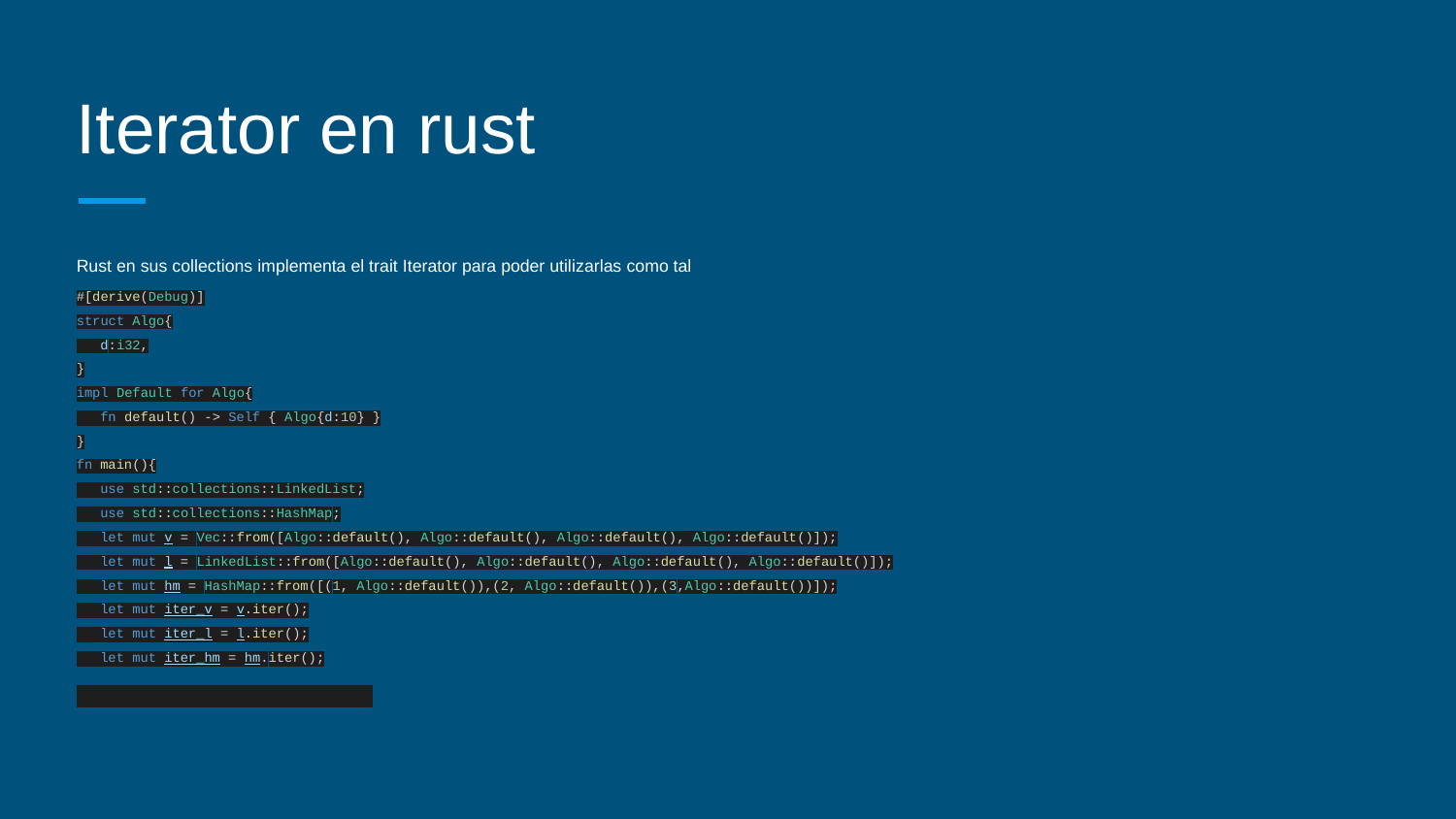

# Iterator en rust
Rust en sus collections implementa el trait Iterator para poder utilizarlas como tal
#[derive(Debug)]
struct Algo{
   d:i32,
}
impl Default for Algo{
   fn default() -> Self { Algo{d:10} }
}
fn main(){
   use std::collections::LinkedList;
   use std::collections::HashMap;
   let mut v = Vec::from([Algo::default(), Algo::default(), Algo::default(), Algo::default()]);
   let mut l = LinkedList::from([Algo::default(), Algo::default(), Algo::default(), Algo::default()]);
   let mut hm = HashMap::from([(1, Algo::default()),(2, Algo::default()),(3,Algo::default())]);
   let mut iter_v = v.iter();
   let mut iter_l = l.iter();
   let mut iter_hm = hm.iter();